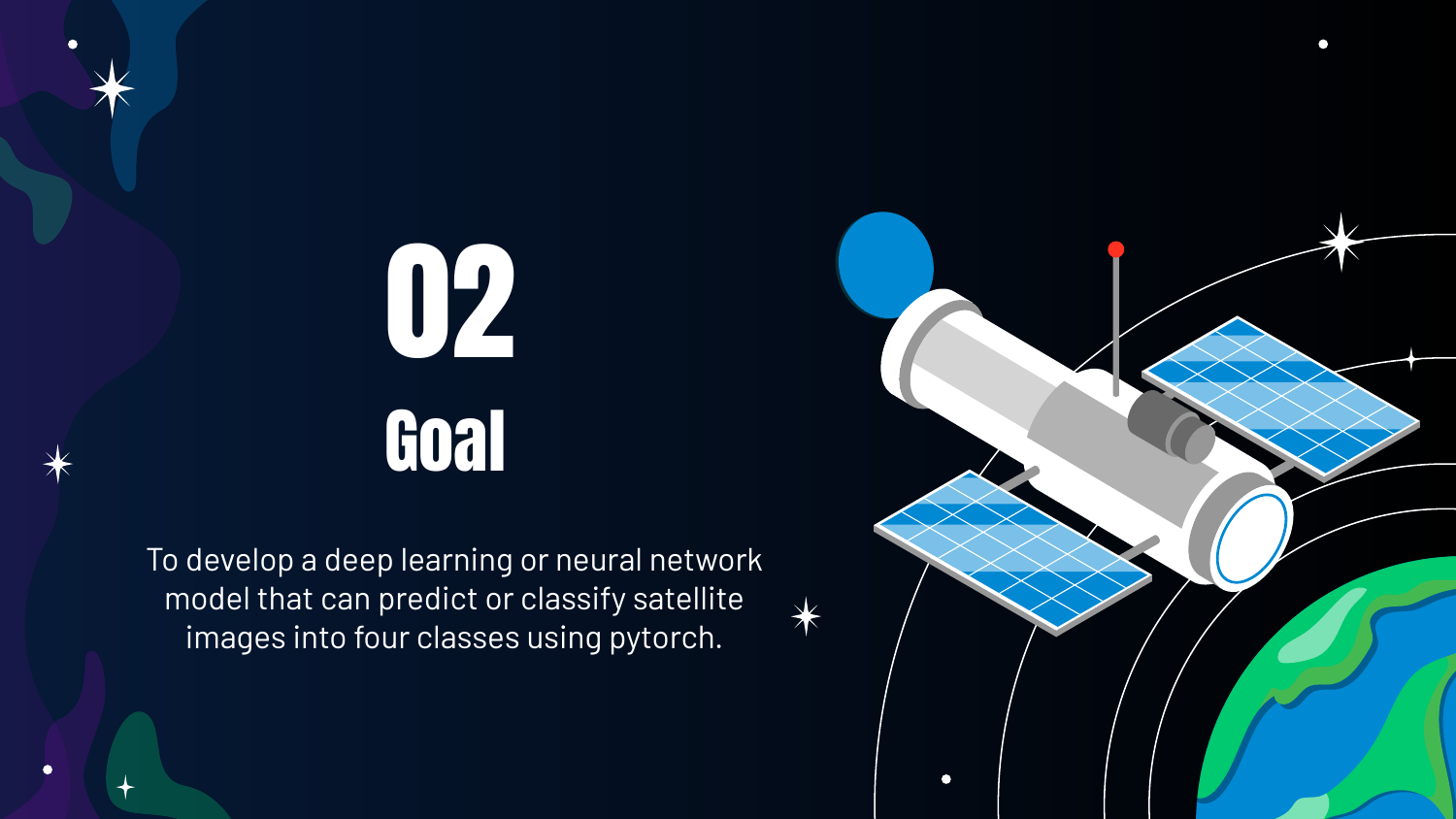

02

# Goal
To develop a deep learning or neural network model that can predict or classify satellite images into four classes using pytorch.